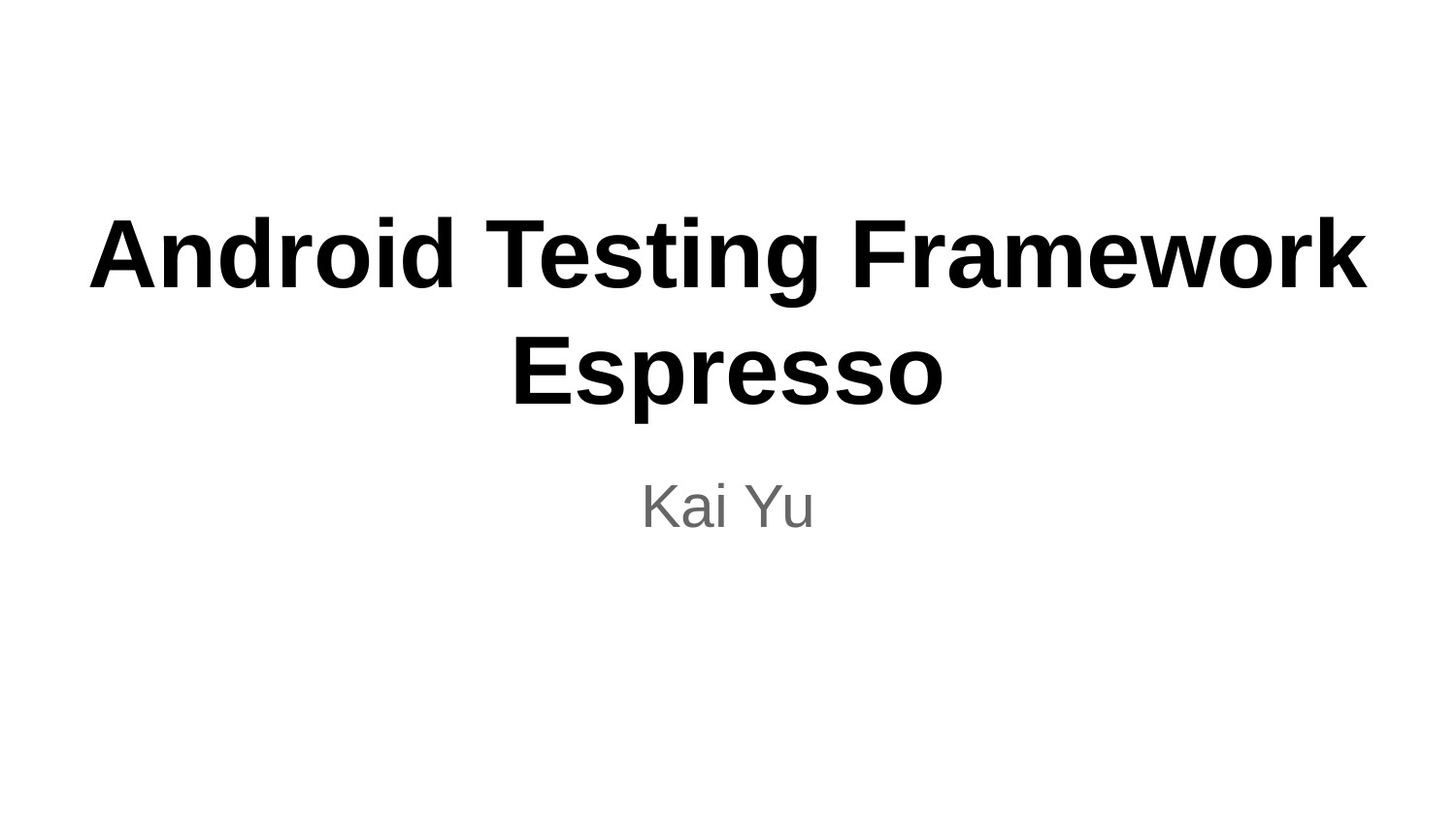

# Android Testing Framework
Espresso
Kai Yu